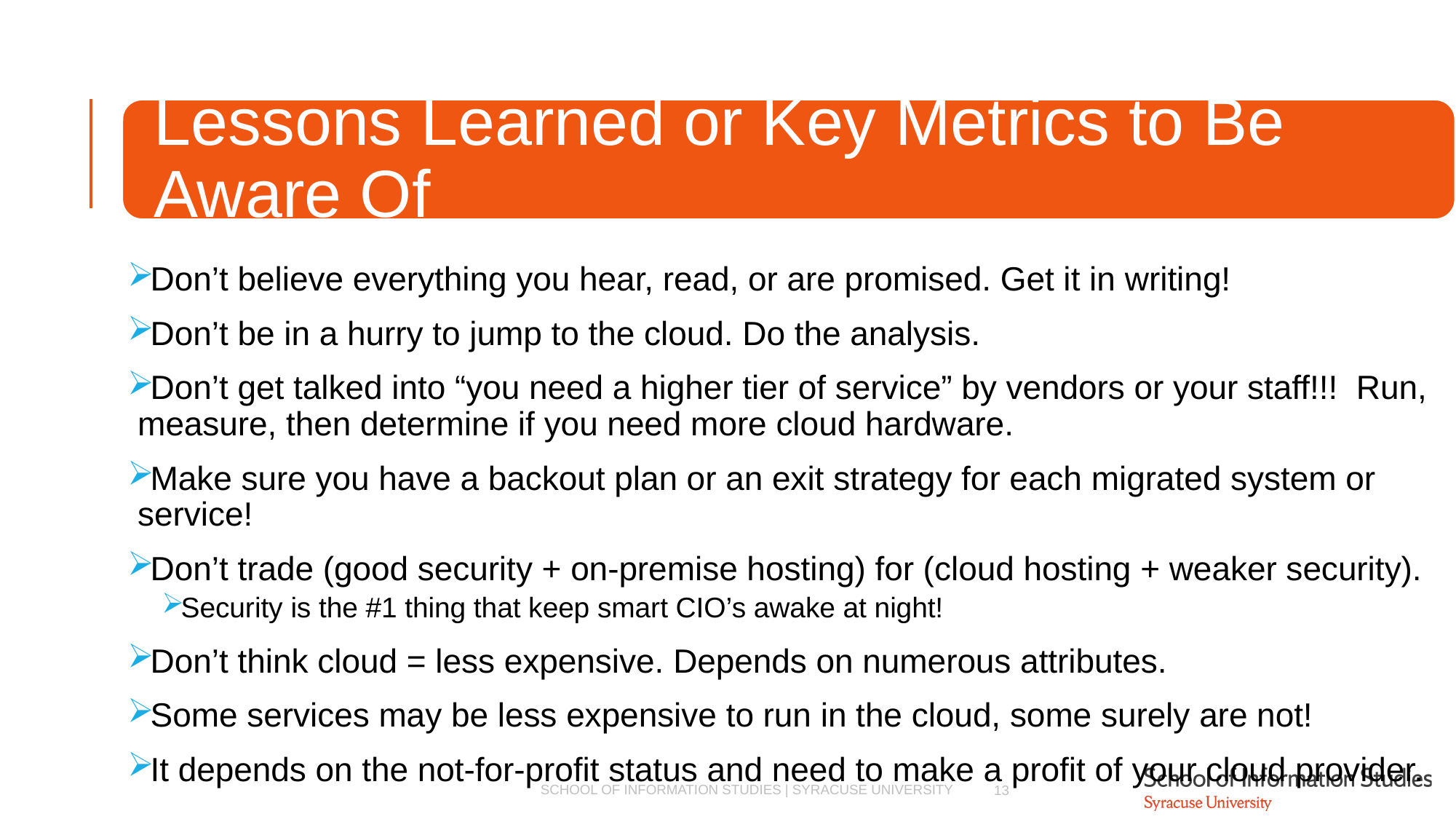

Lessons Learned or Key Metrics to Be Aware Of
Don’t believe everything you hear, read, or are promised. Get it in writing!
Don’t be in a hurry to jump to the cloud. Do the analysis.
Don’t get talked into “you need a higher tier of service” by vendors or your staff!!!  Run, measure, then determine if you need more cloud hardware.
Make sure you have a backout plan or an exit strategy for each migrated system or service!
Don’t trade (good security + on-premise hosting) for (cloud hosting + weaker security).
Security is the #1 thing that keep smart CIO’s awake at night!
Don’t think cloud = less expensive. Depends on numerous attributes.
Some services may be less expensive to run in the cloud, some surely are not!
It depends on the not-for-profit status and need to make a profit of your cloud provider.

School of Information Studies | Syracuse University
13